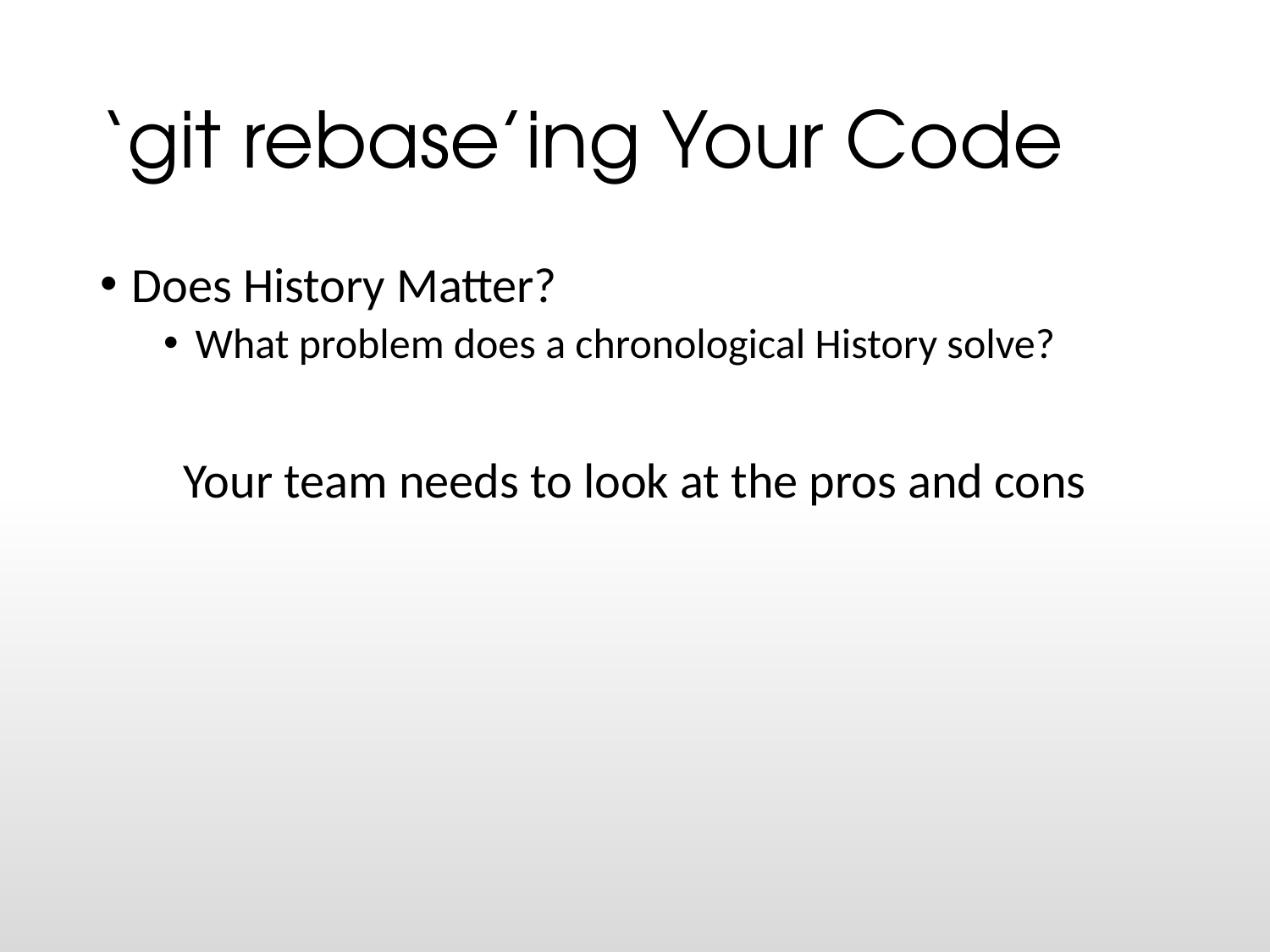

# ‘git rebase’ing Your Code
Does History Matter?
What problem does a chronological History solve?

Your team needs to look at the pros and cons